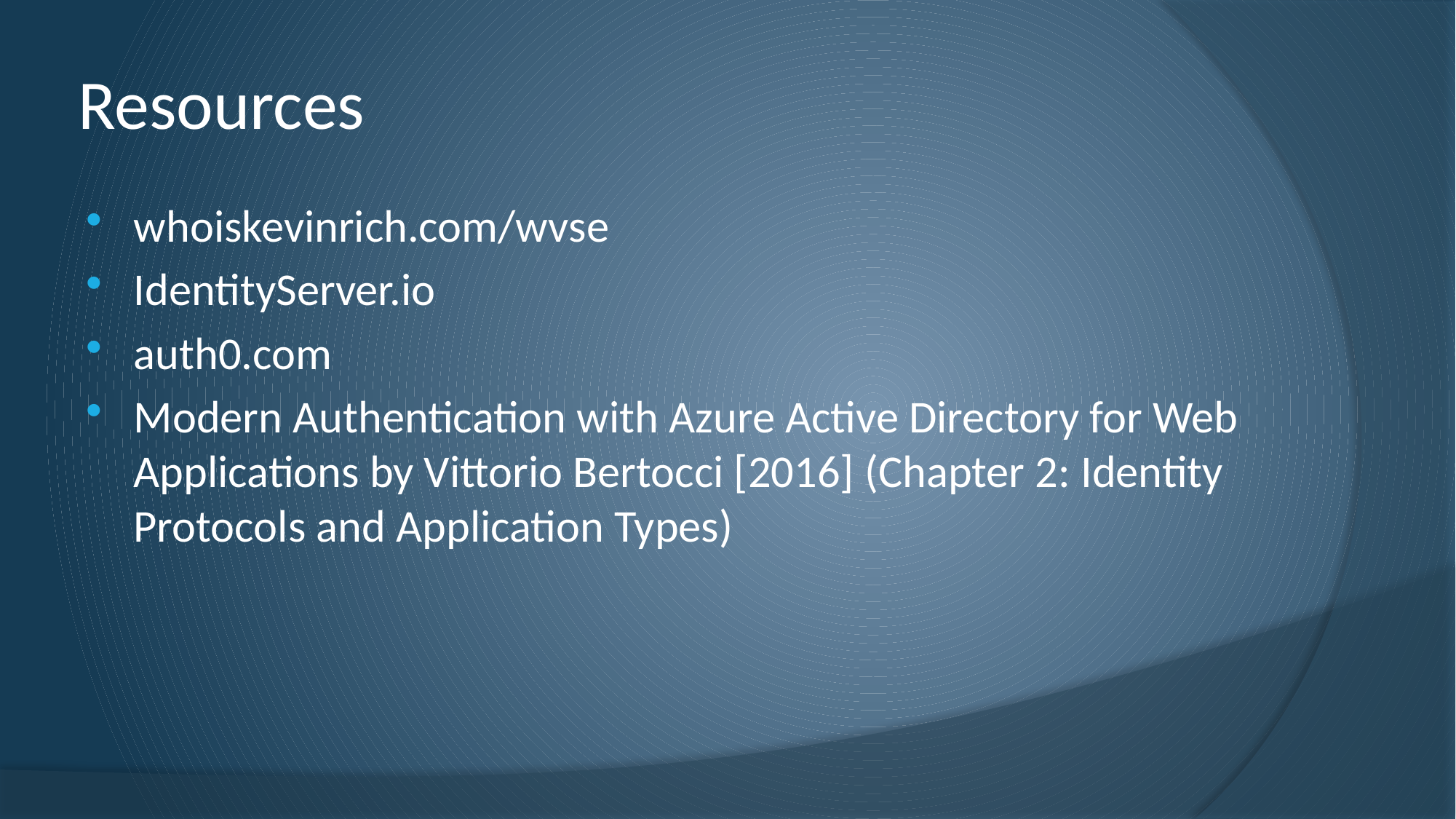

# Resources
whoiskevinrich.com/wvse
IdentityServer.io
auth0.com
Modern Authentication with Azure Active Directory for Web Applications by Vittorio Bertocci [2016] (Chapter 2: Identity Protocols and Application Types)